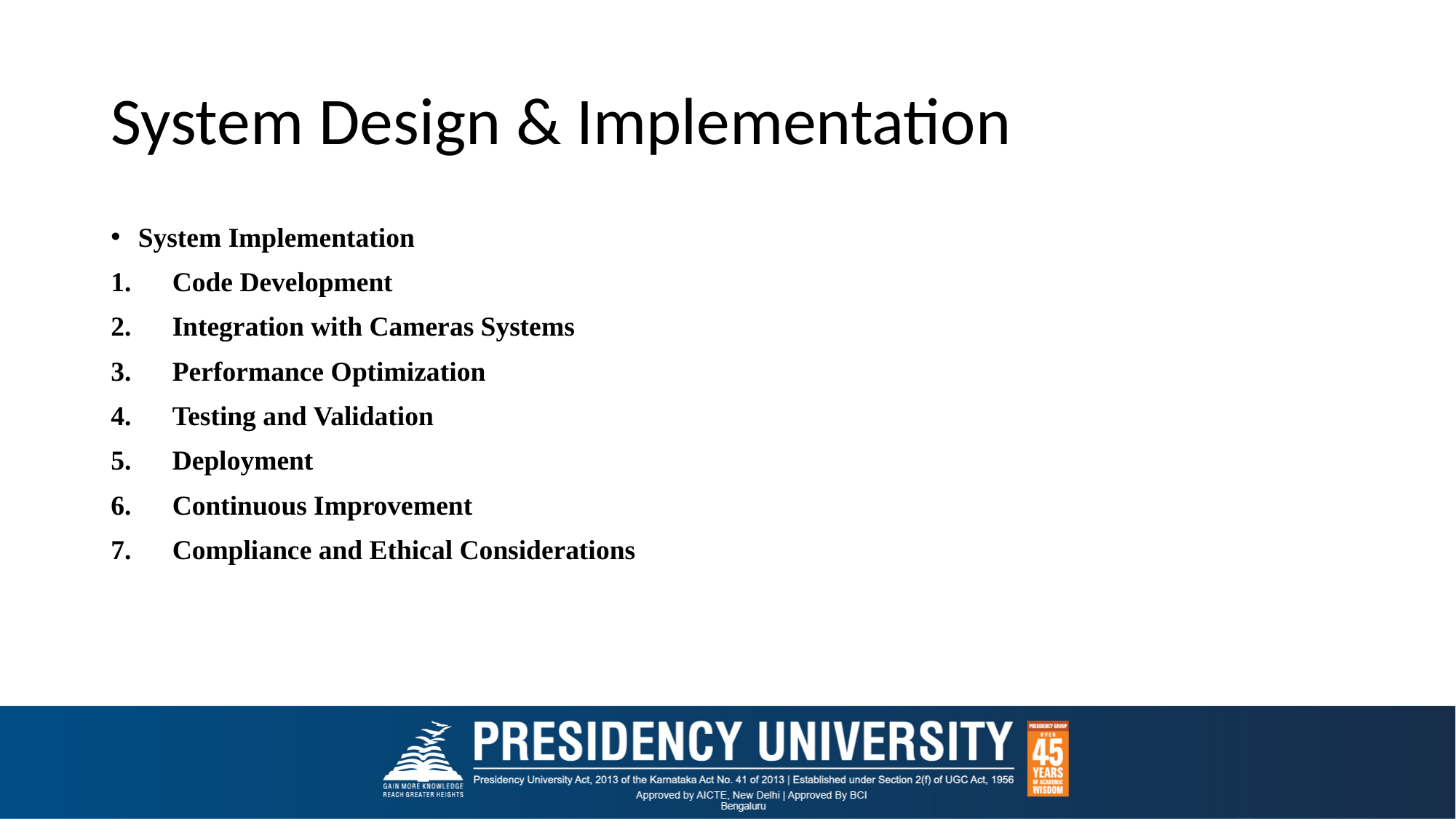

# System Design & Implementation
System Implementation
Code Development
Integration with Cameras Systems
Performance Optimization
Testing and Validation
Deployment
Continuous Improvement
Compliance and Ethical Considerations